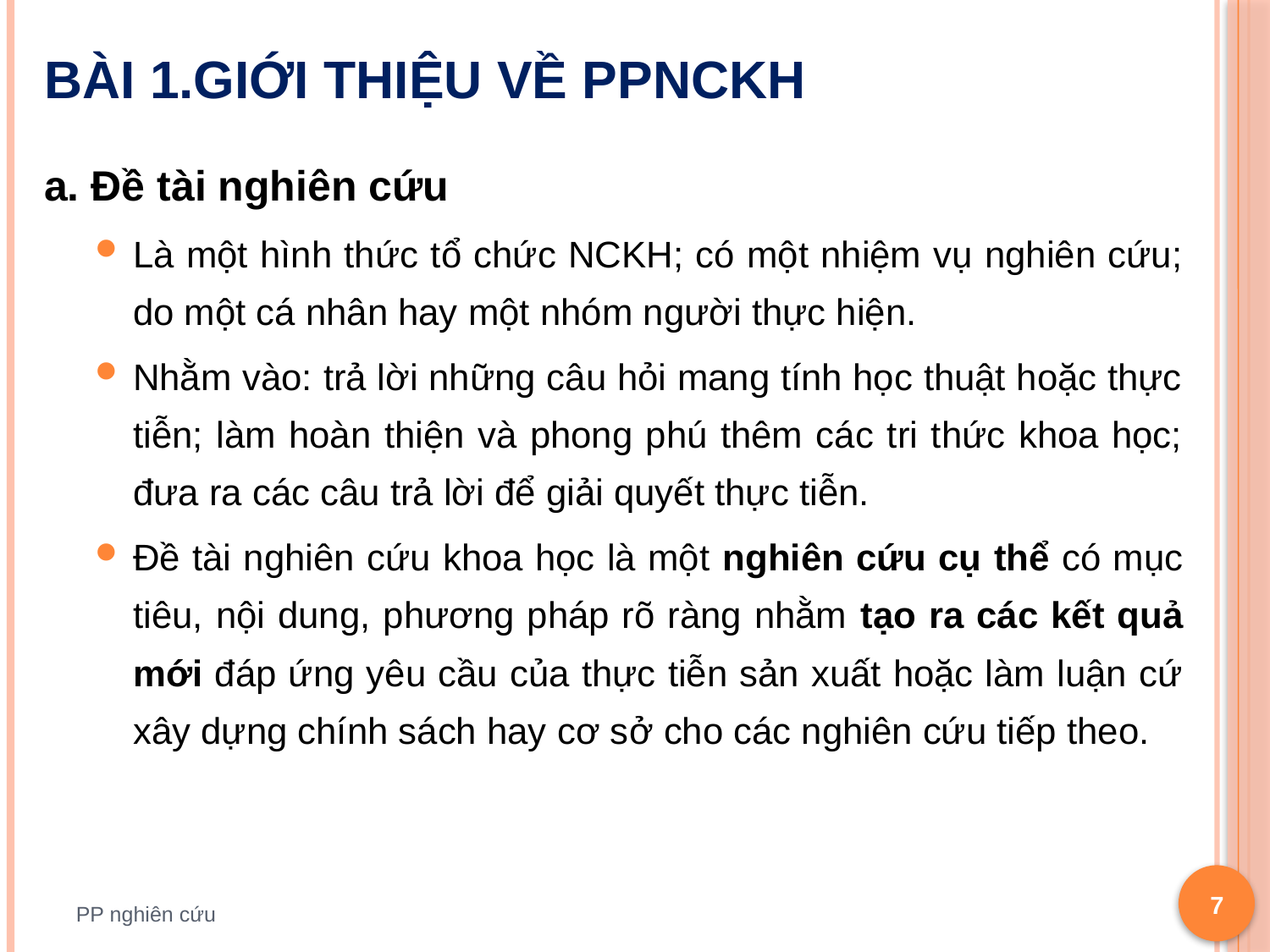

# Bài 1.Giới thiệu về PPNCKH
a. Đề tài nghiên cứu
Là một hình thức tổ chức NCKH; có một nhiệm vụ nghiên cứu; do một cá nhân hay một nhóm người thực hiện.
Nhằm vào: trả lời những câu hỏi mang tính học thuật hoặc thực tiễn; làm hoàn thiện và phong phú thêm các tri thức khoa học; đưa ra các câu trả lời để giải quyết thực tiễn.
Đề tài nghiên cứu khoa học là một nghiên cứu cụ thể có mục tiêu, nội dung, phương pháp rõ ràng nhằm tạo ra các kết quả mới đáp ứng yêu cầu của thực tiễn sản xuất hoặc làm luận cứ xây dựng chính sách hay cơ sở cho các nghiên cứu tiếp theo.
7
PP nghiên cứu